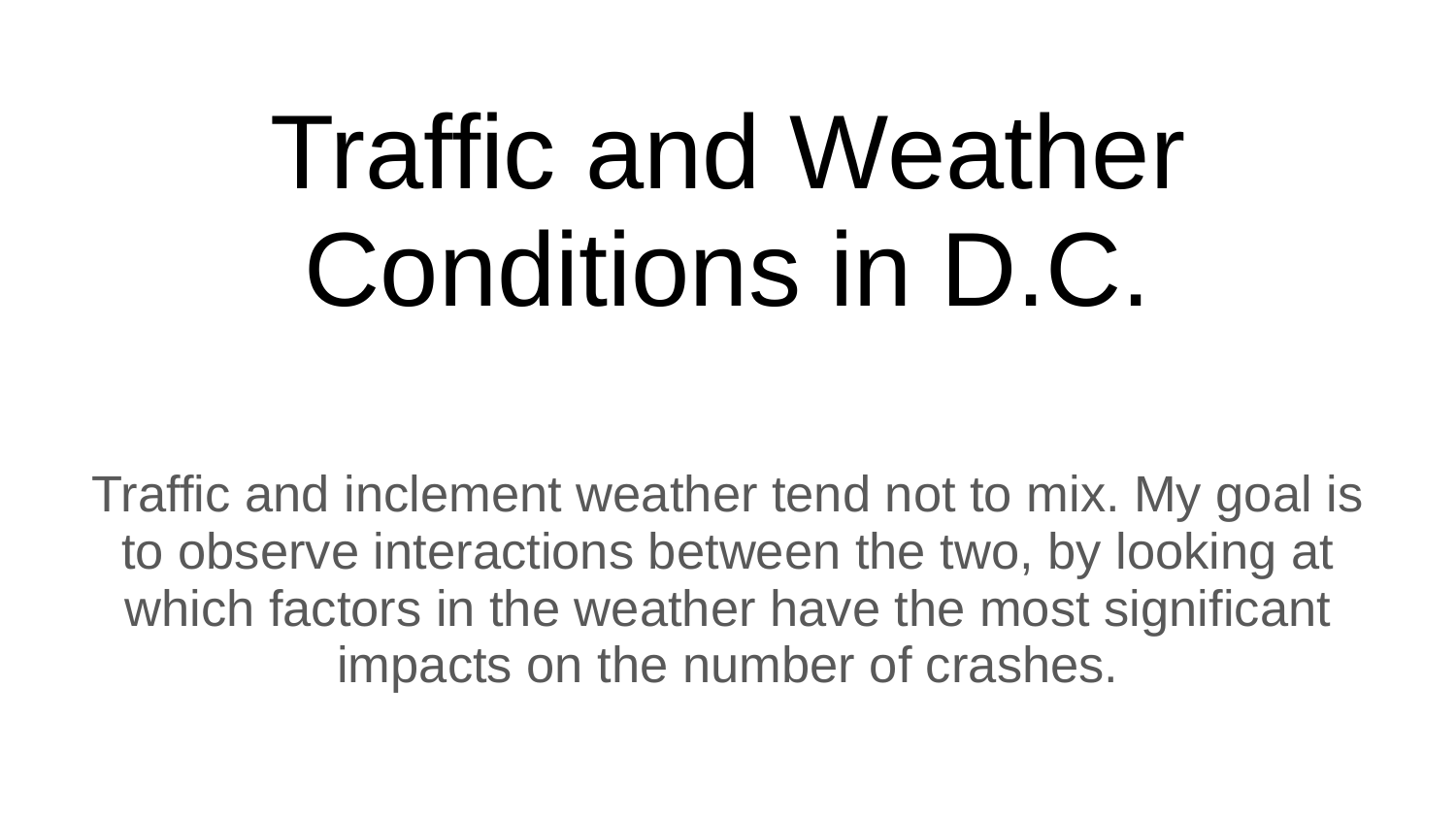

# Traffic and Weather Conditions in D.C.
Traffic and inclement weather tend not to mix. My goal is to observe interactions between the two, by looking at which factors in the weather have the most significant impacts on the number of crashes.